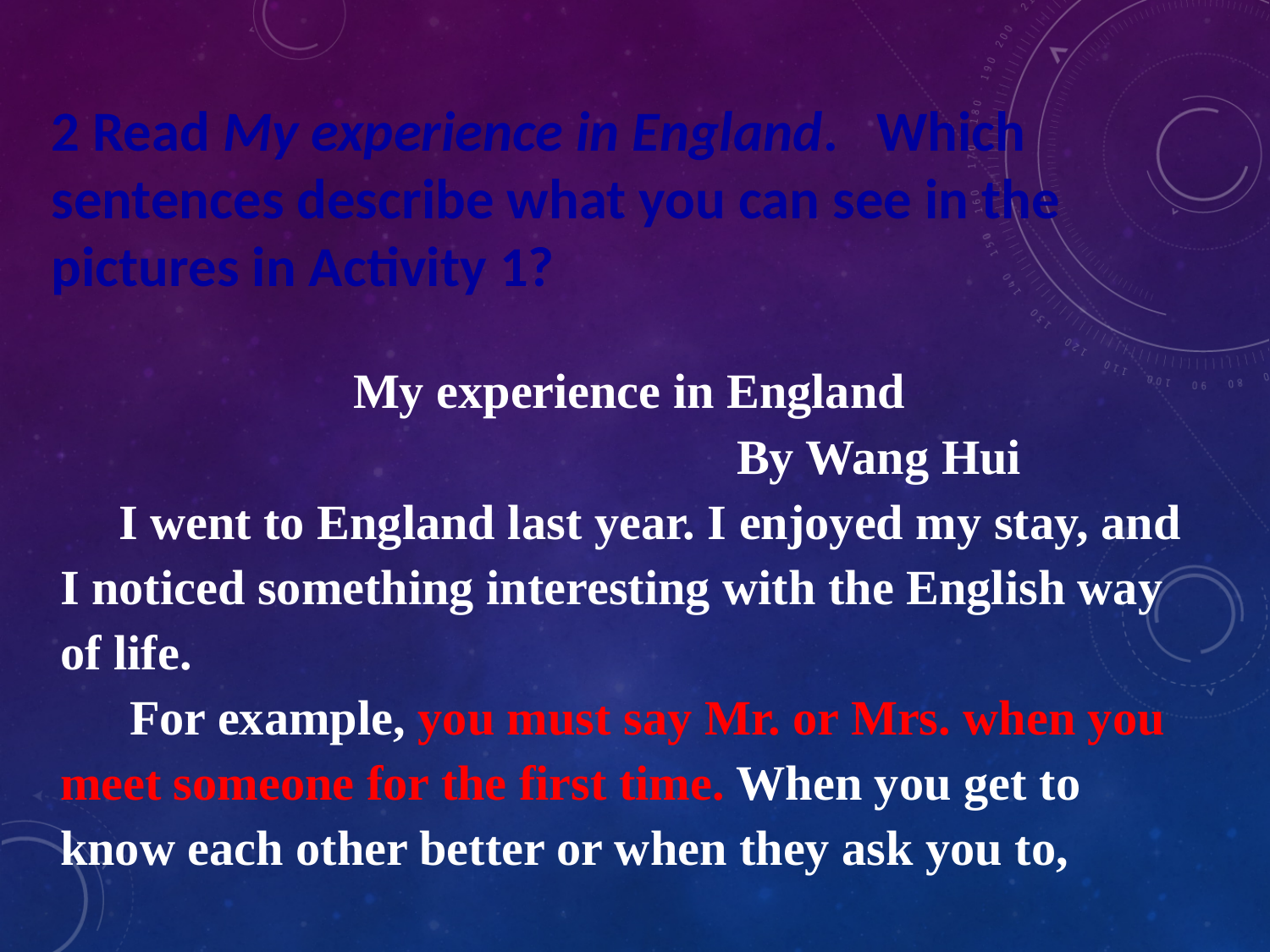

2 Read My experience in England.   Which sentences describe what you can see in the pictures in Activity 1?
     My experience in England
                                                           By Wang Hui
　    I went to England last year. I enjoyed my stay, and I noticed something interesting with the English way of life.
　     For example, you must say Mr. or Mrs. when you meet someone for the first time. When you get to know each other better or when they ask you to,